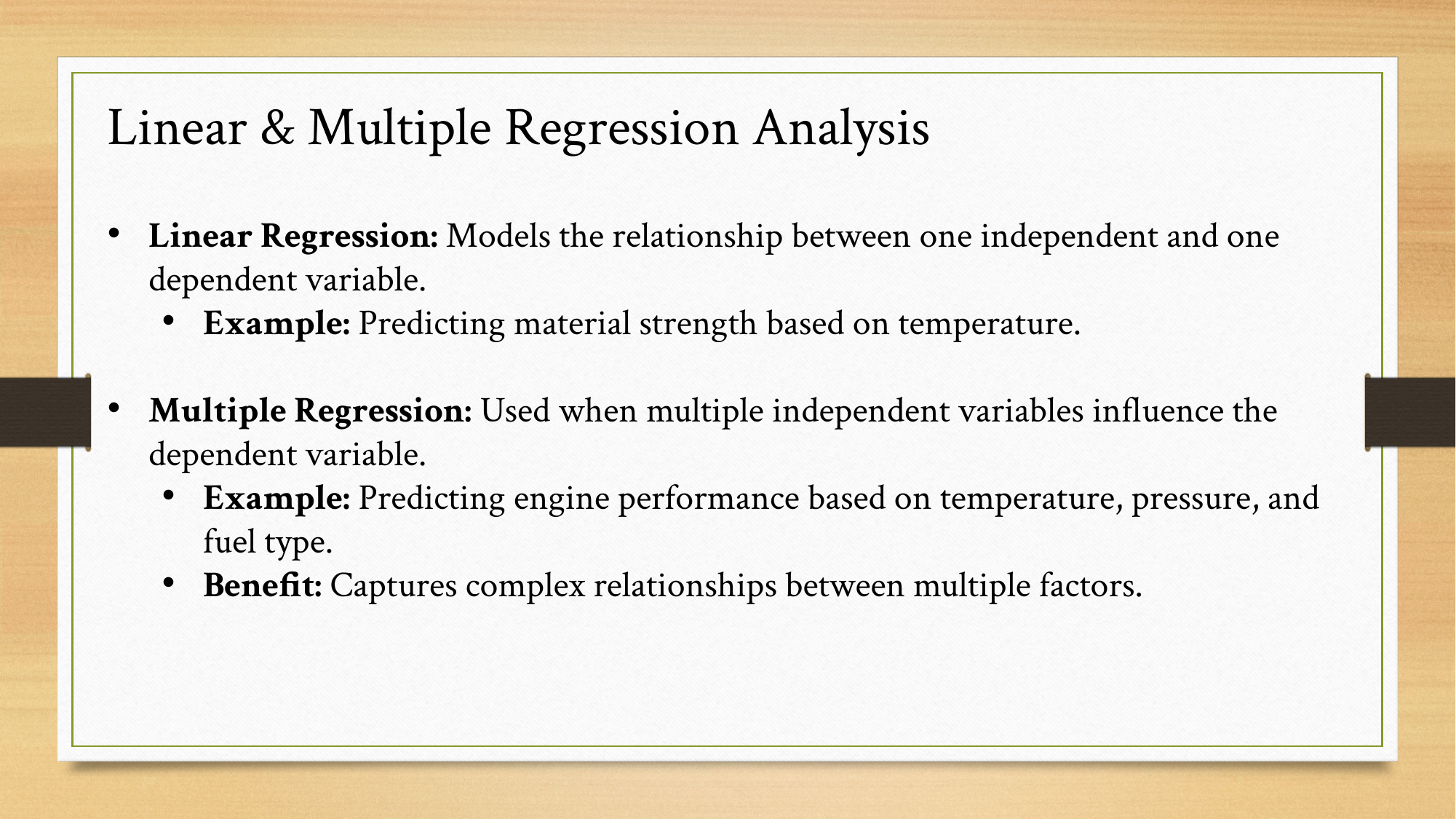

Linear & Multiple Regression Analysis
Linear Regression: Models the relationship between one independent and one dependent variable.
Example: Predicting material strength based on temperature.

Multiple Regression: Used when multiple independent variables influence the dependent variable.
Example: Predicting engine performance based on temperature, pressure, and fuel type.
Benefit: Captures complex relationships between multiple factors.